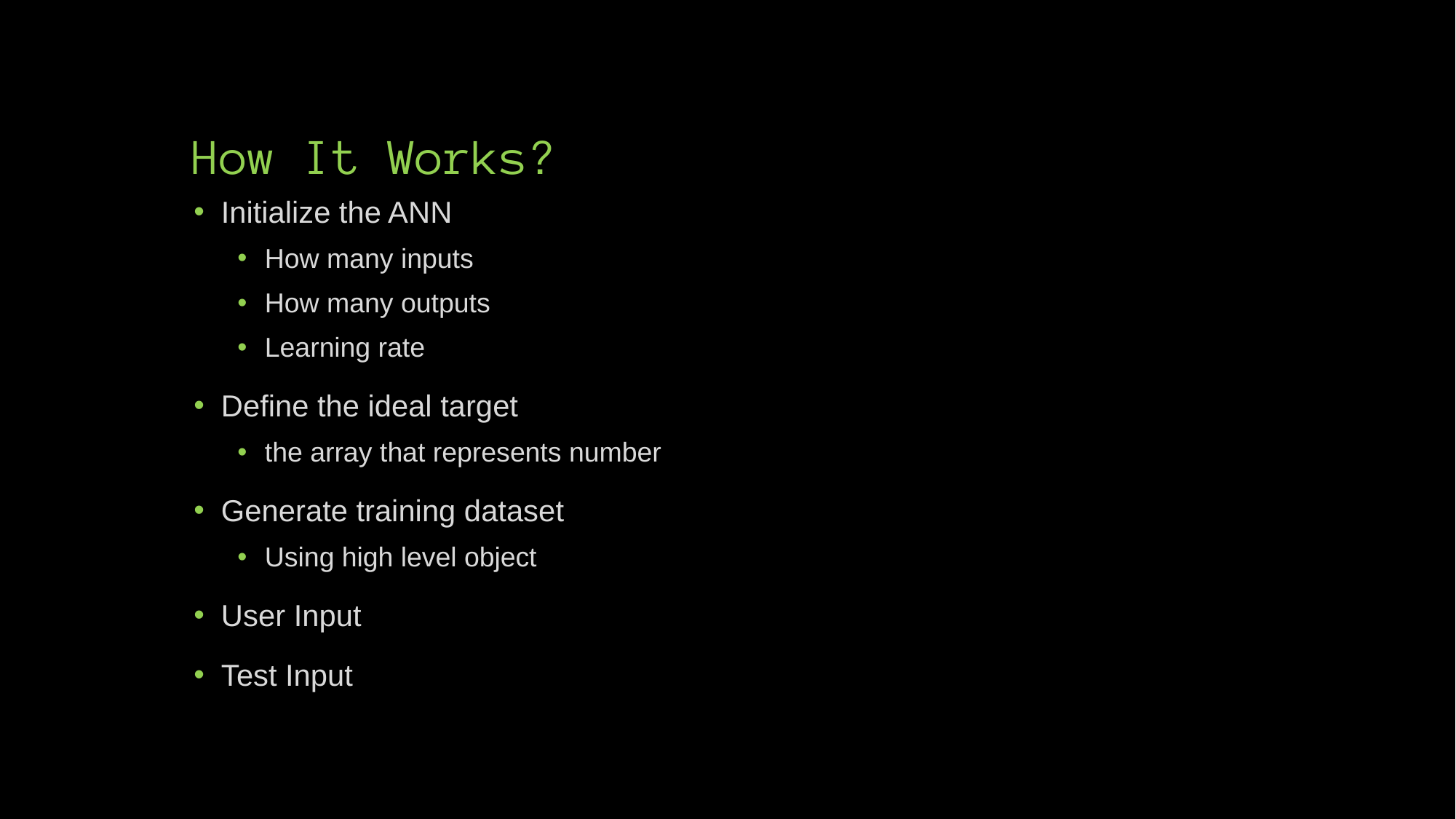

# How It Works?
Initialize the ANN
How many inputs
How many outputs
Learning rate
Define the ideal target
the array that represents number
Generate training dataset
Using high level object
User Input
Test Input